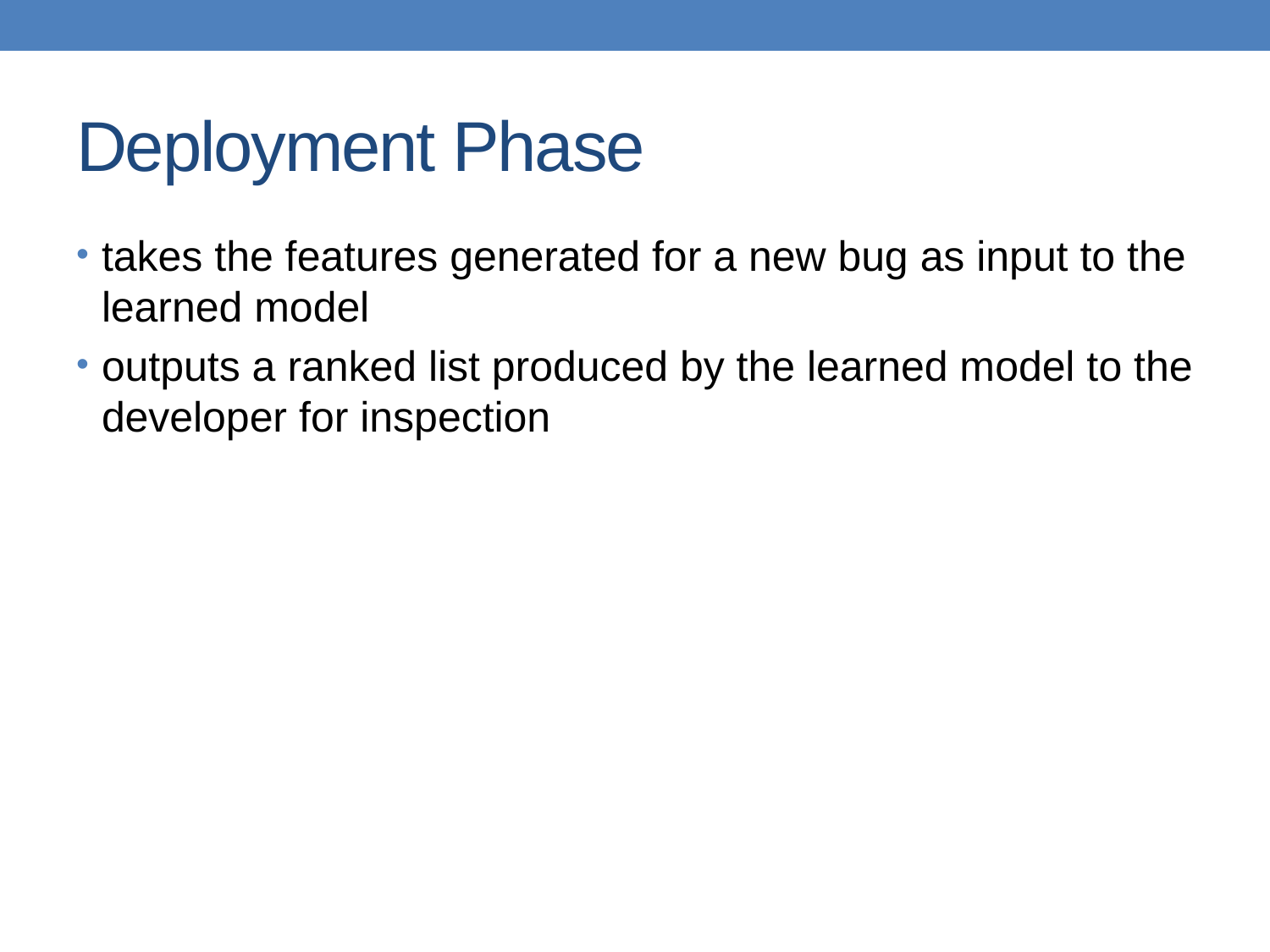

94
# Deployment Phase
takes the features generated for a new bug as input to the learned model
outputs a ranked list produced by the learned model to the developer for inspection